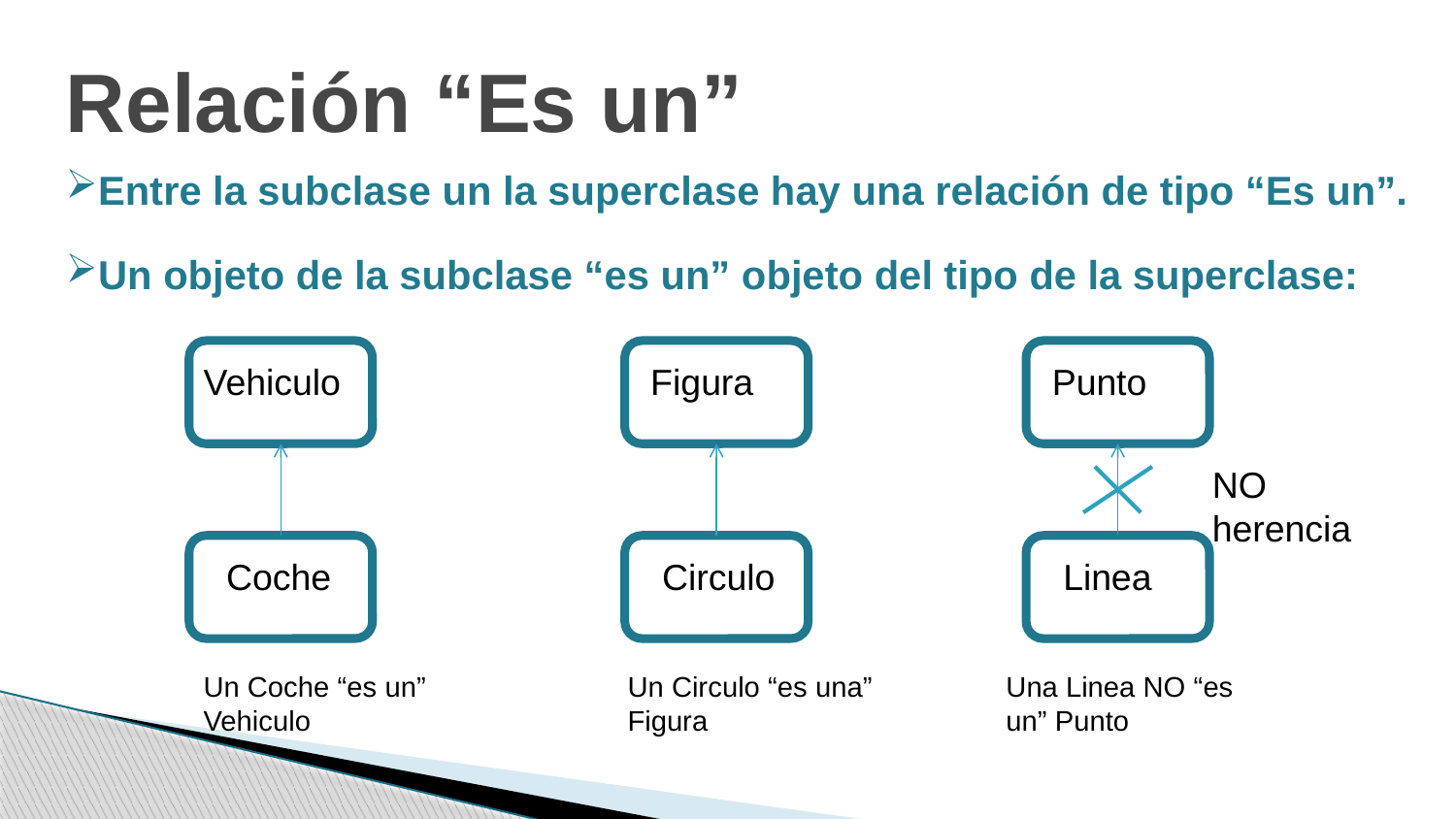

Relación “Es un”
Entre la subclase un la superclase hay una relación de tipo “Es un”.
Un objeto de la subclase “es un” objeto del tipo de la superclase:

Vehiculo
Figura
Punto
NO herencia

Coche
Circulo
Linea
Un Coche “es un” Vehiculo
Un Circulo “es una” Figura
Una Linea NO “es un” Punto